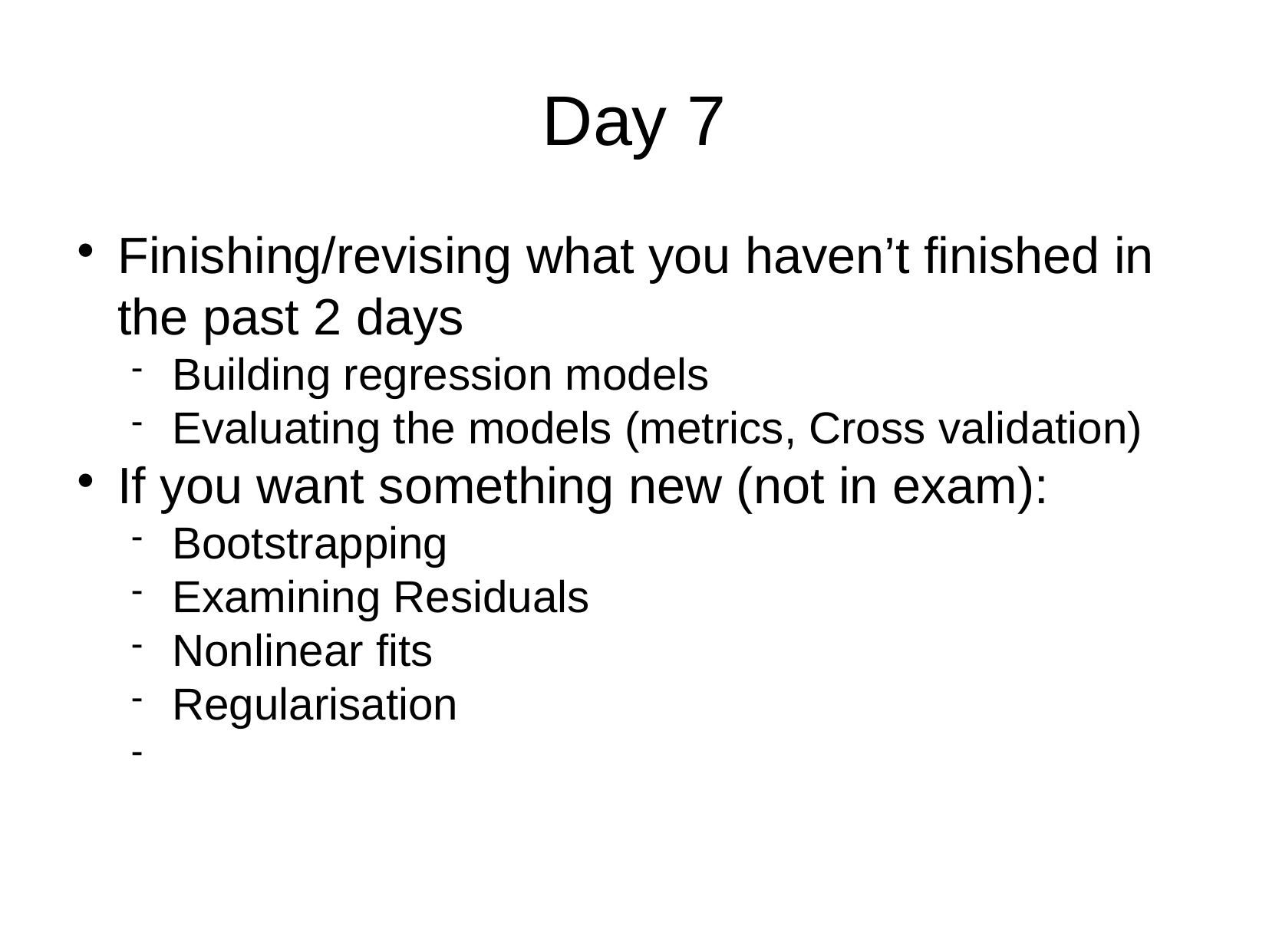

Day 7
Finishing/revising what you haven’t finished in the past 2 days
Building regression models
Evaluating the models (metrics, Cross validation)
If you want something new (not in exam):
Bootstrapping
Examining Residuals
Nonlinear fits
Regularisation